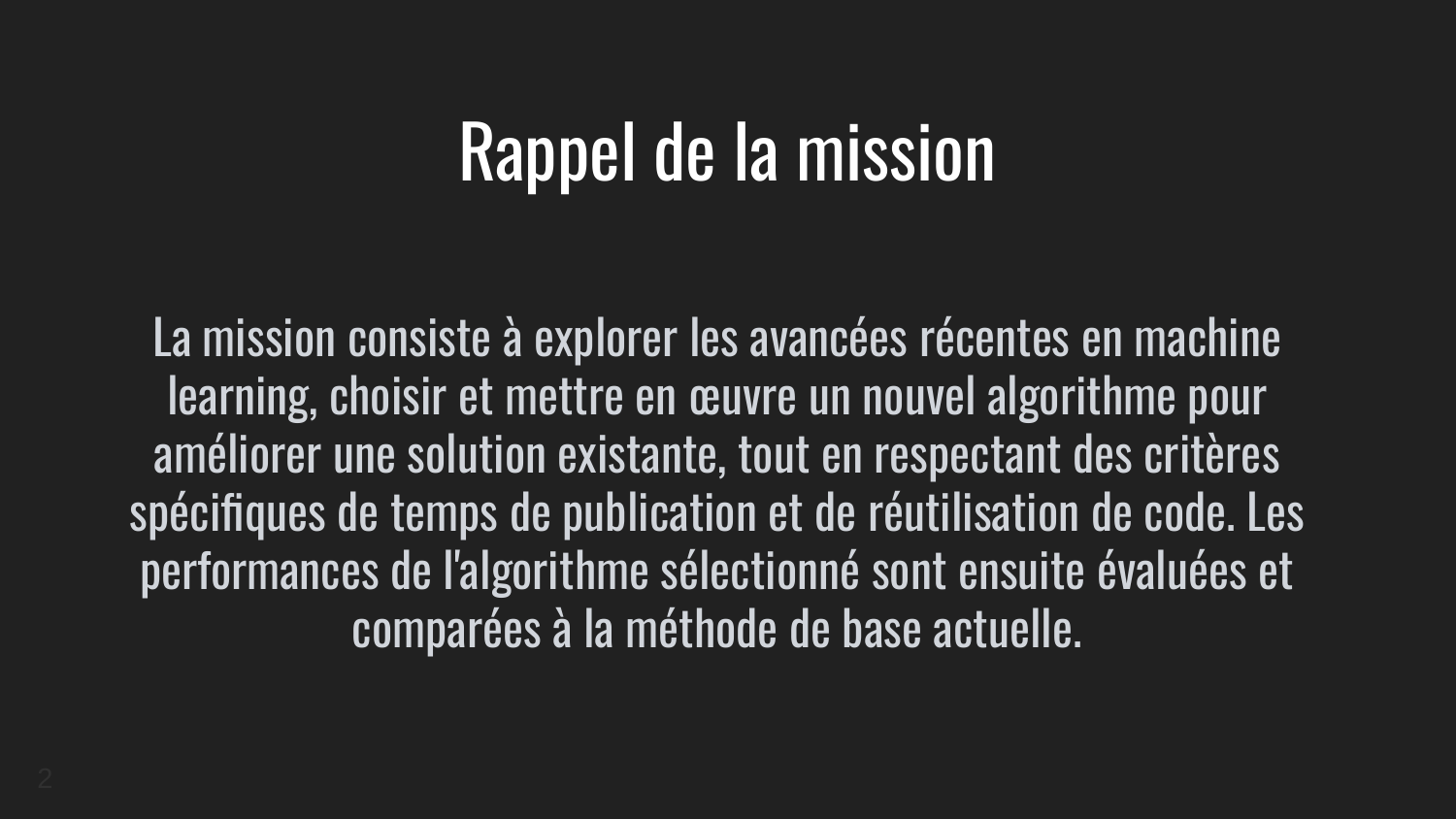

# Rappel de la mission
La mission consiste à explorer les avancées récentes en machine learning, choisir et mettre en œuvre un nouvel algorithme pour améliorer une solution existante, tout en respectant des critères spécifiques de temps de publication et de réutilisation de code. Les performances de l'algorithme sélectionné sont ensuite évaluées et comparées à la méthode de base actuelle.
2